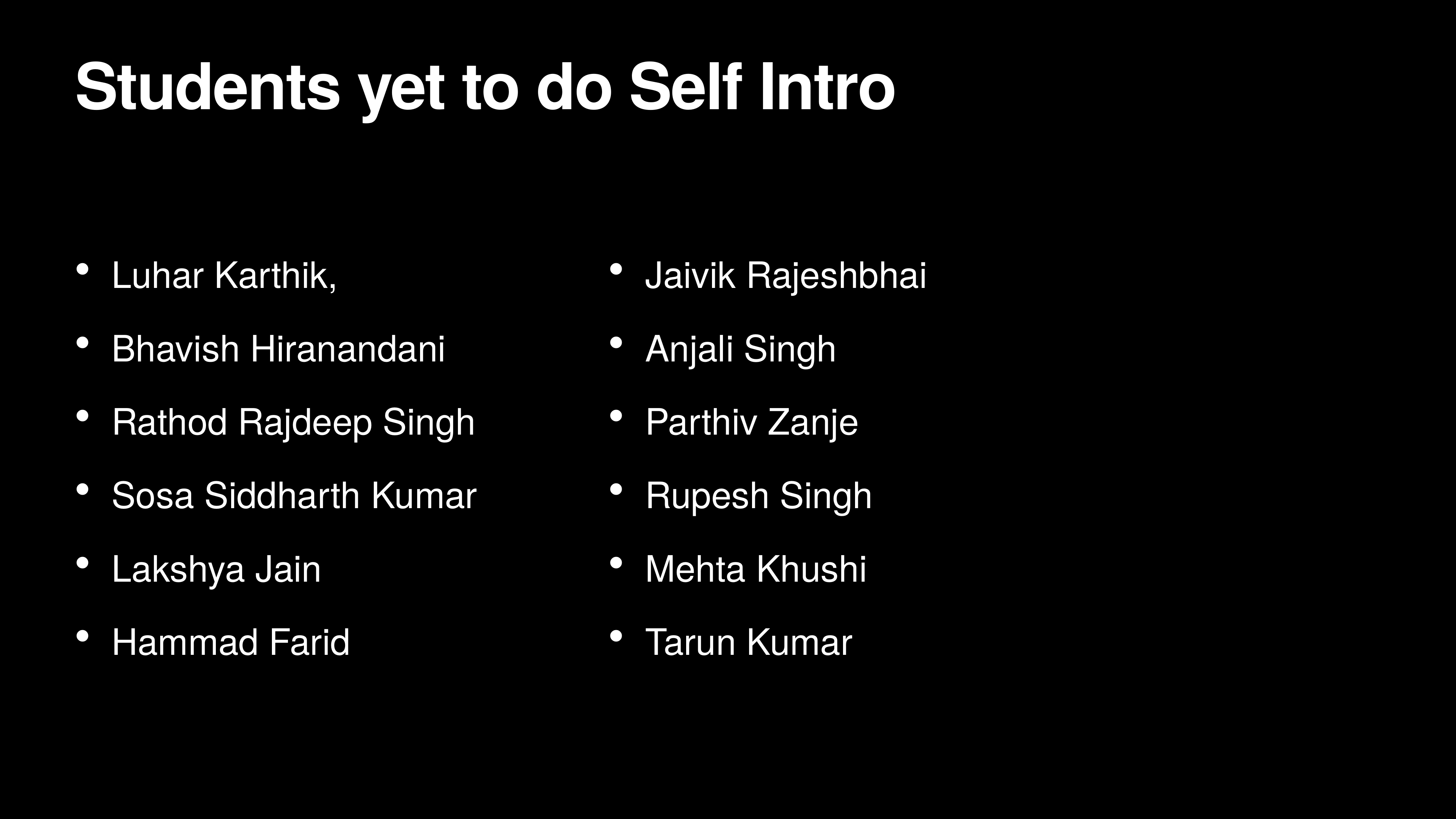

# Students yet to do Self Intro

Luhar Karthik,
Bhavish Hiranandani
Rathod Rajdeep Singh
Sosa Siddharth Kumar
Lakshya Jain
Hammad Farid
Jaivik Rajeshbhai
Anjali Singh
Parthiv Zanje
Rupesh Singh
Mehta Khushi
Tarun Kumar